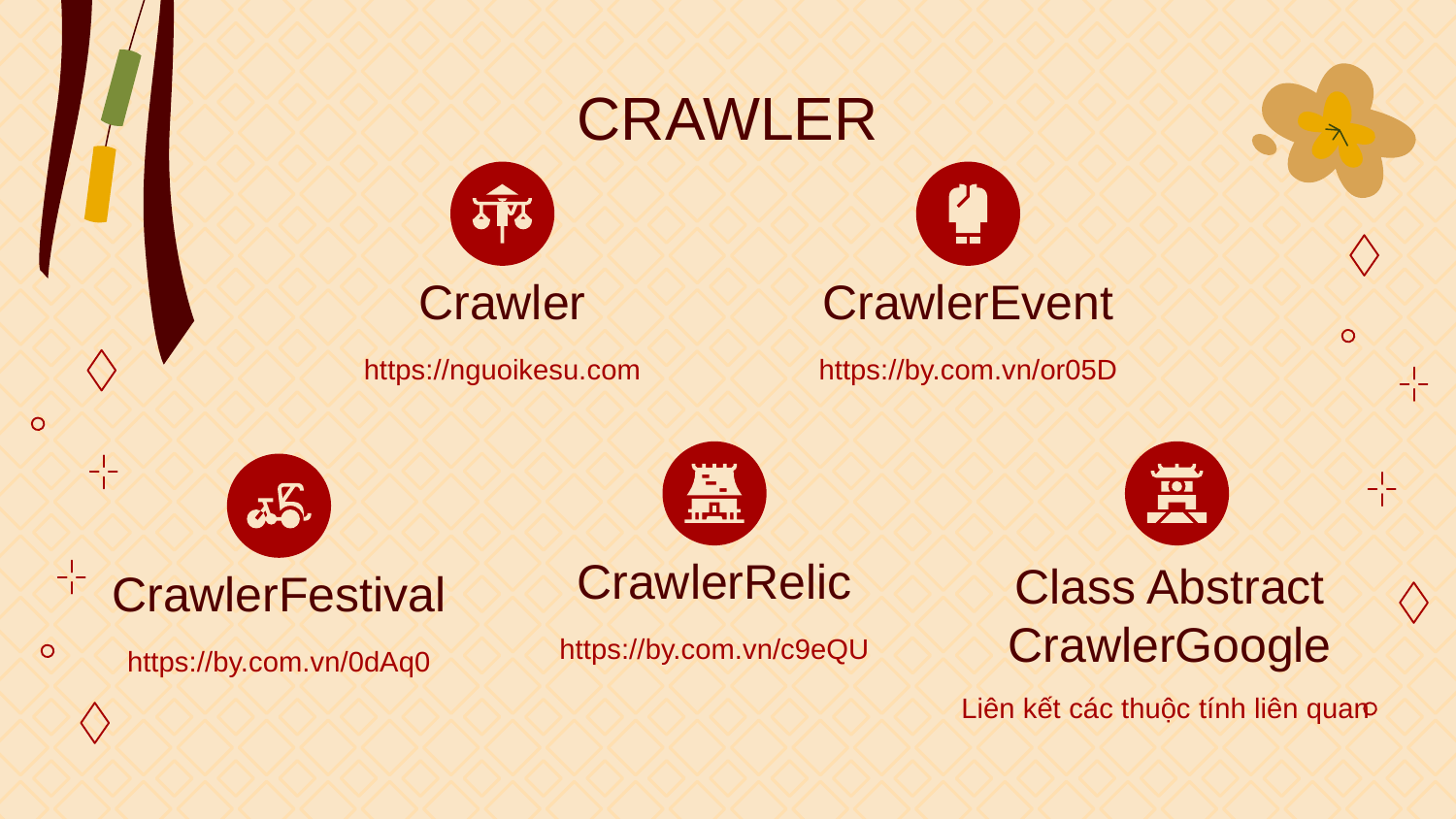

# CRAWLER

Crawler
CrawlerEvent
https://nguoikesu.com
https://by.com.vn/or05D

Class Abstract CrawlerGoogle
CrawlerRelic
CrawlerFestival
https://by.com.vn/c9eQU
https://by.com.vn/0dAq0
Liên kết các thuộc tính liên quan